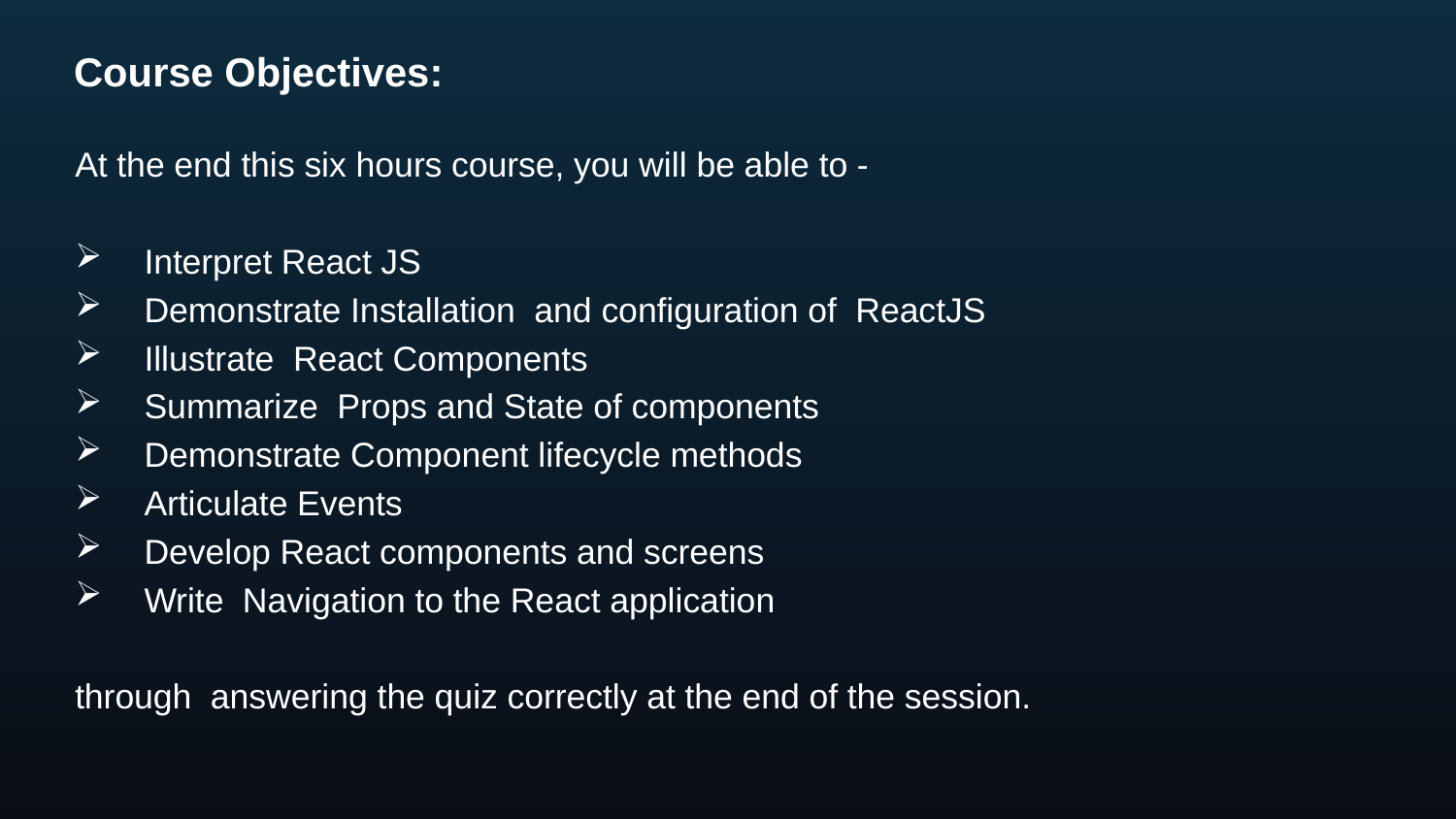

# Course Objectives:
At the end this six hours course, you will be able to -

Interpret React JS
Demonstrate Installation  and configuration of  ReactJS
Illustrate  React Components
Summarize  Props and State of components
Demonstrate Component lifecycle methods
Articulate Events
Develop React components and screens
Write  Navigation to the React application

through  answering the quiz correctly at the end of the session.